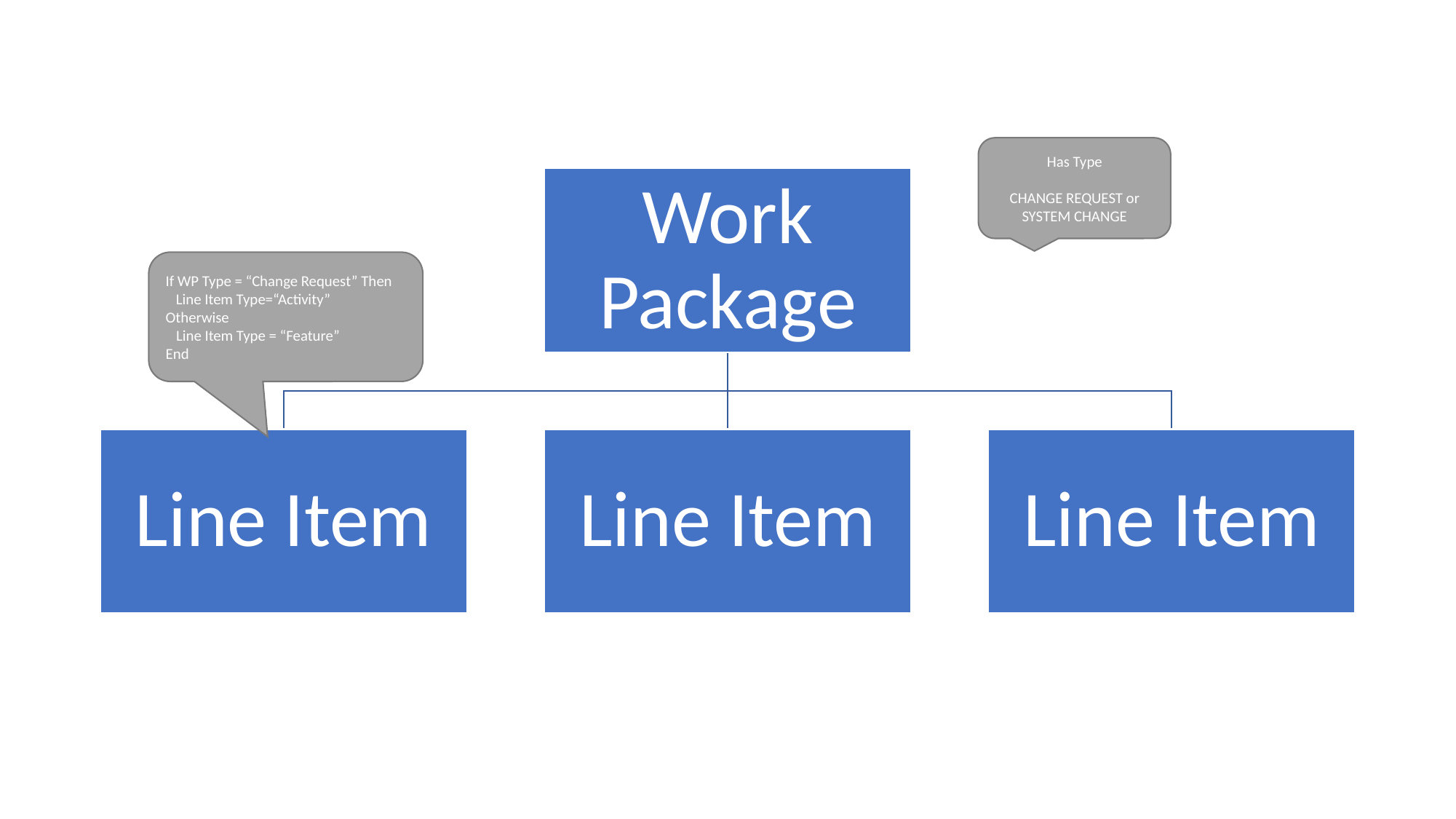

#
Work Package
Line Item
Line Item
Line Item
Has Type

CHANGE REQUEST or
SYSTEM CHANGE
If WP Type = “Change Request” Then
   Line Item Type=“Activity”
Otherwise
   Line Item Type = “Feature”
End